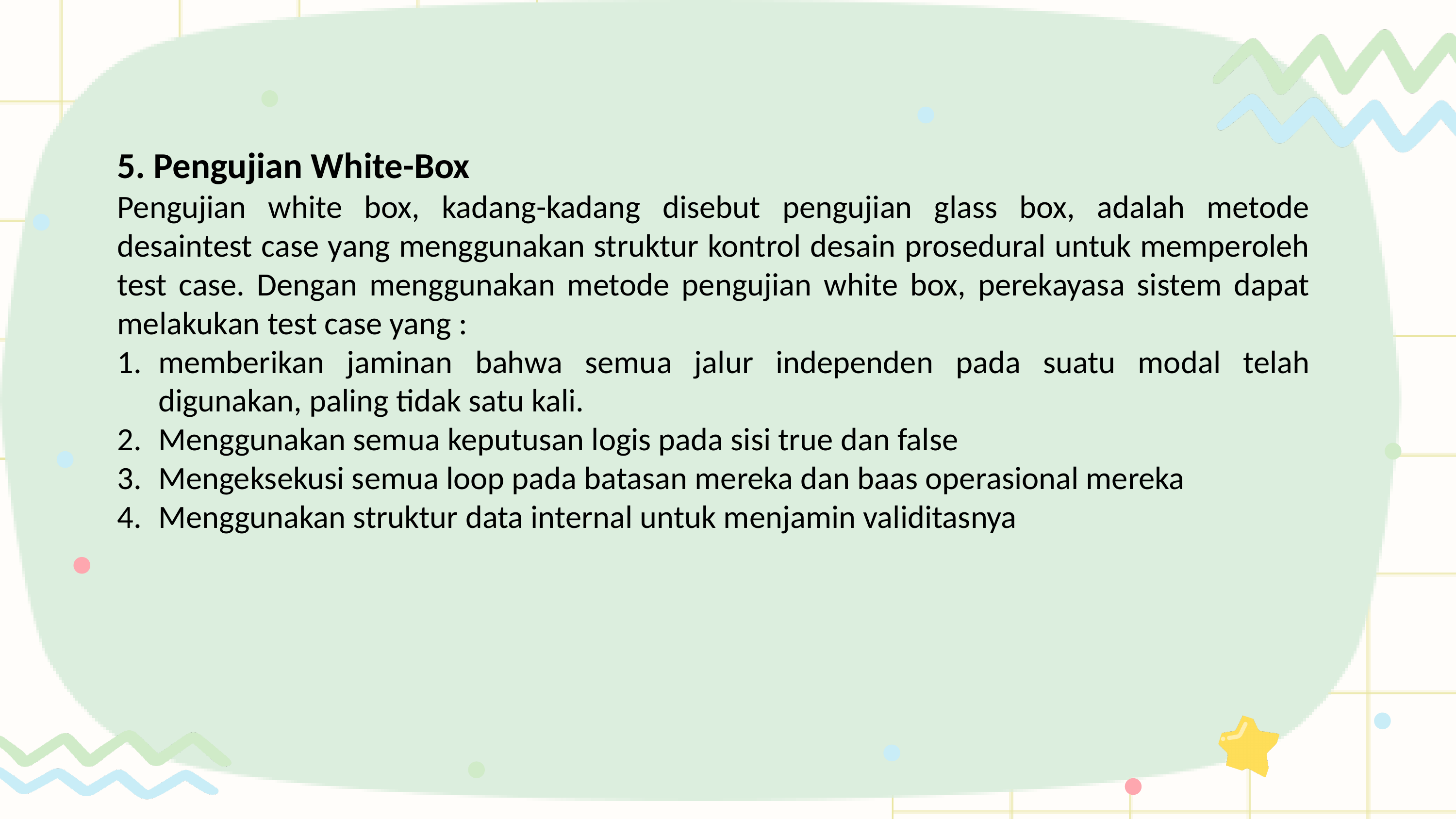

5. Pengujian White-Box
Pengujian white box, kadang-kadang disebut pengujian glass box, adalah metode desaintest case yang menggunakan struktur kontrol desain prosedural untuk memperoleh test case. Dengan menggunakan metode pengujian white box, perekayasa sistem dapat melakukan test case yang :
memberikan jaminan bahwa semua jalur independen pada suatu modal telah digunakan, paling tidak satu kali.
Menggunakan semua keputusan logis pada sisi true dan false
Mengeksekusi semua loop pada batasan mereka dan baas operasional mereka
Menggunakan struktur data internal untuk menjamin validitasnya